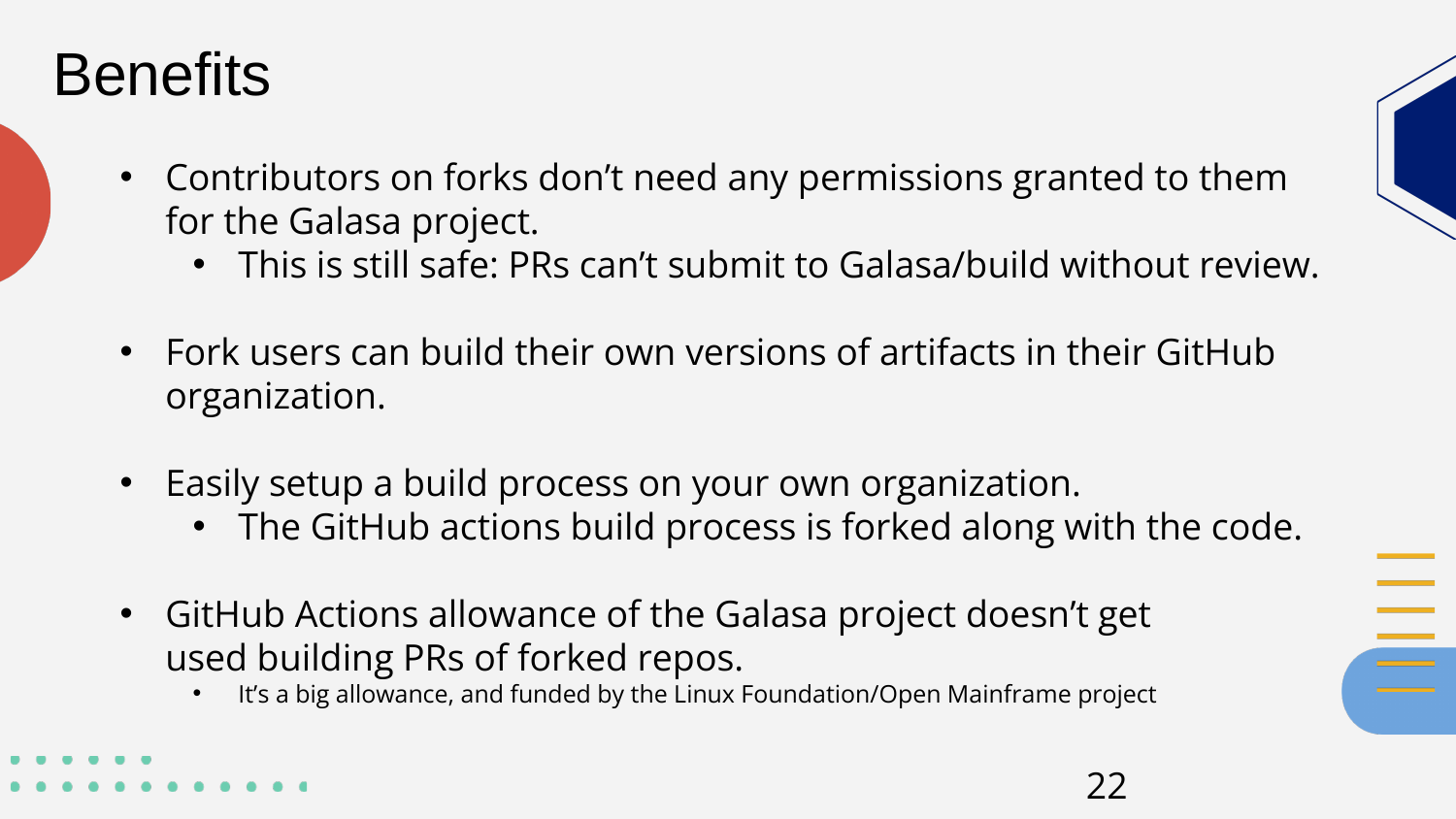

# Benefits
Contributors on forks don’t need any permissions granted to them for the Galasa project.
This is still safe: PRs can’t submit to Galasa/build without review.

Fork users can build their own versions of artifacts in their GitHub organization.

Easily setup a build process on your own organization.
The GitHub actions build process is forked along with the code.

GitHub Actions allowance of the Galasa project doesn’t get used building PRs of forked repos.
It’s a big allowance, and funded by the Linux Foundation/Open Mainframe project

22